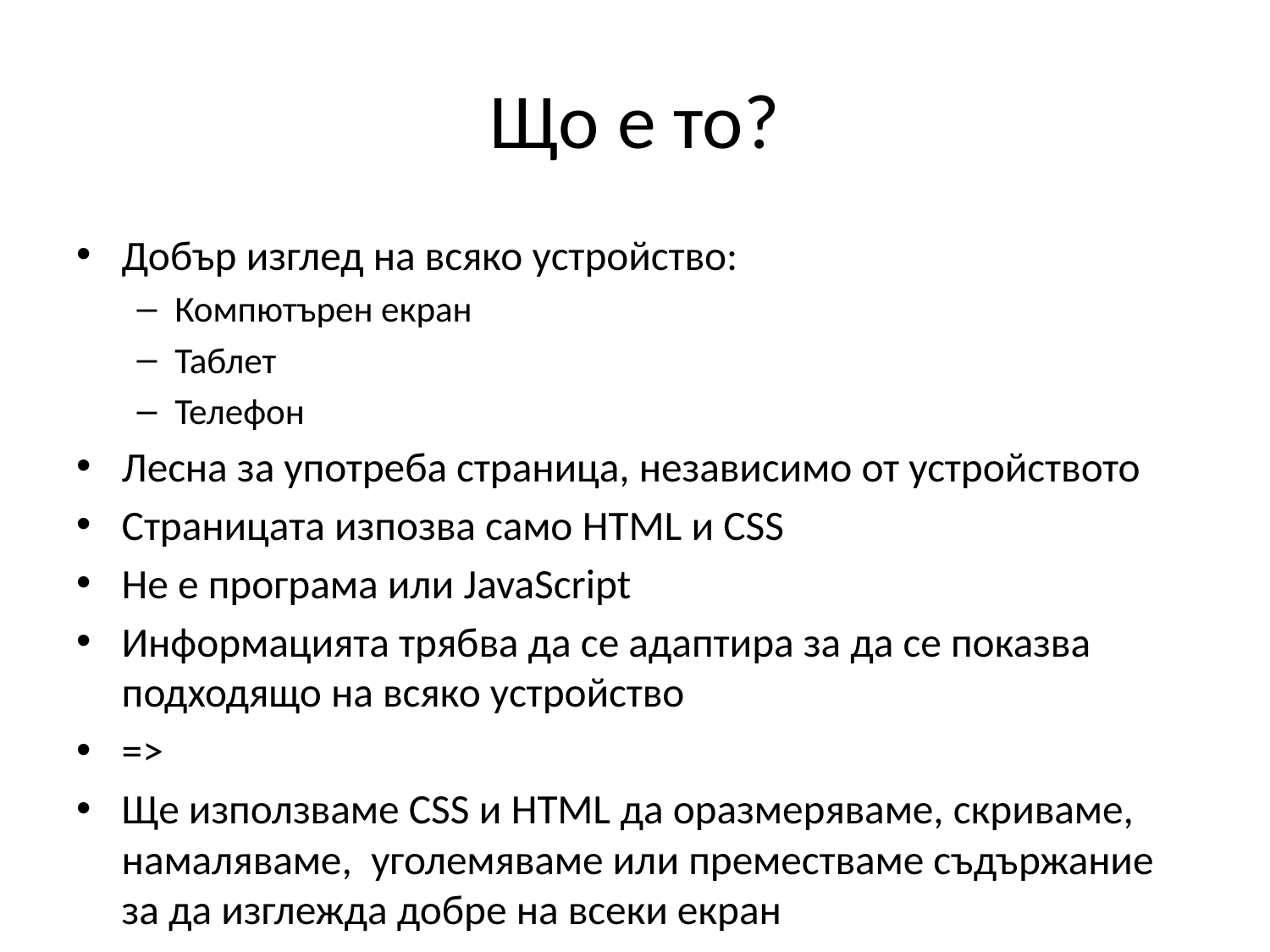

# Що е то?
Добър изглед на всяко устройство:
Компютърен екран
Таблет
Телефон
Лесна за употреба страница, независимо от устройството
Страницата изпозва само HTML и CSS
Не е програма или JavaScript
Информацията трябва да се адаптира за да се показва подходящо на всяко устройство
=>
Ще използваме CSS и HTML да оразмеряваме, скриваме, намаляваме,  уголемяваме или преместваме съдържание за да изглежда добре на всеки екран